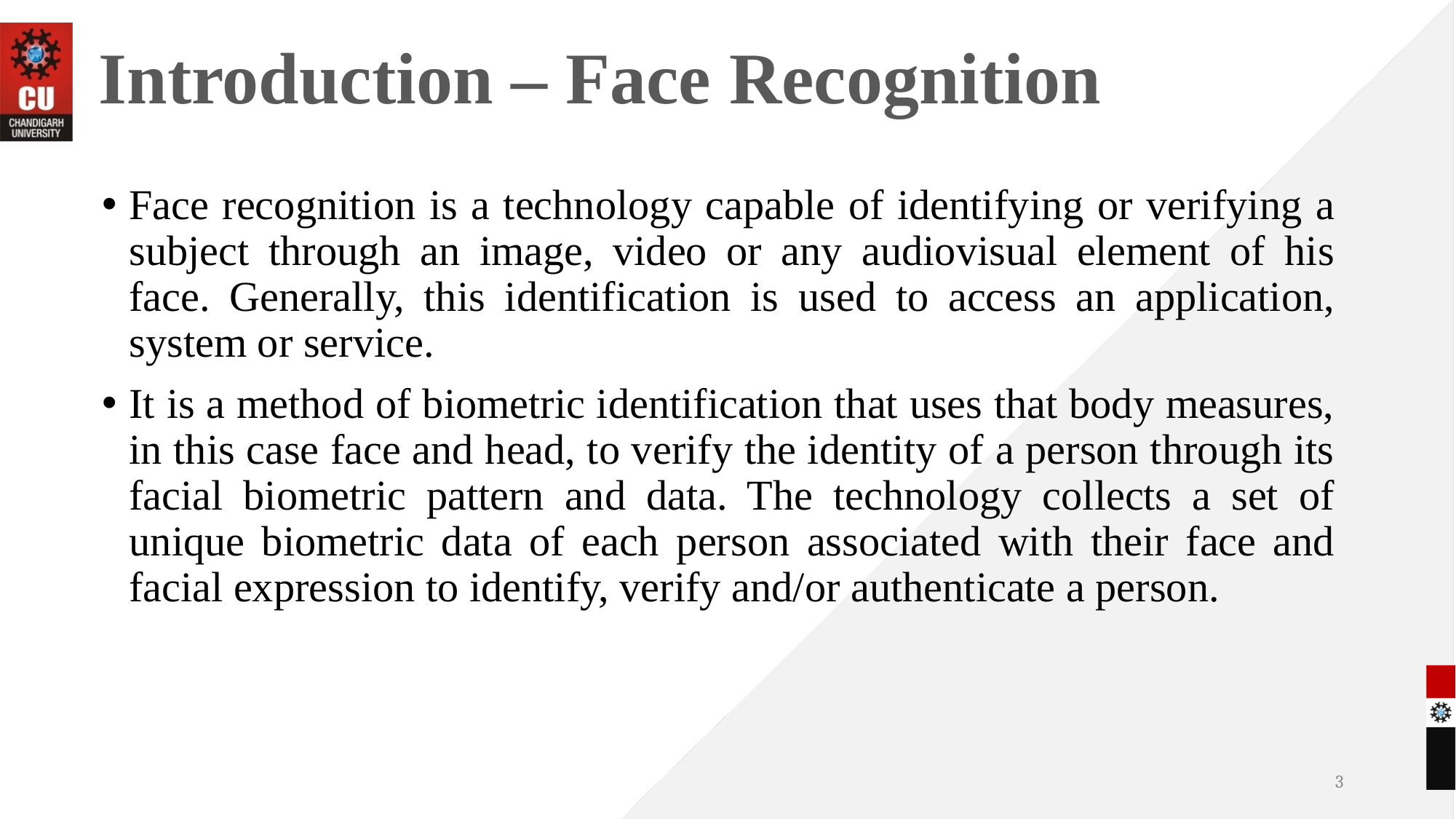

# Introduction – Face Recognition
Face recognition is a technology capable of identifying or verifying a subject through an image, video or any audiovisual element of his face. Generally, this identification is used to access an application, system or service.
It is a method of biometric identification that uses that body measures, in this case face and head, to verify the identity of a person through its facial biometric pattern and data. The technology collects a set of unique biometric data of each person associated with their face and facial expression to identify, verify and/or authenticate a person.
3